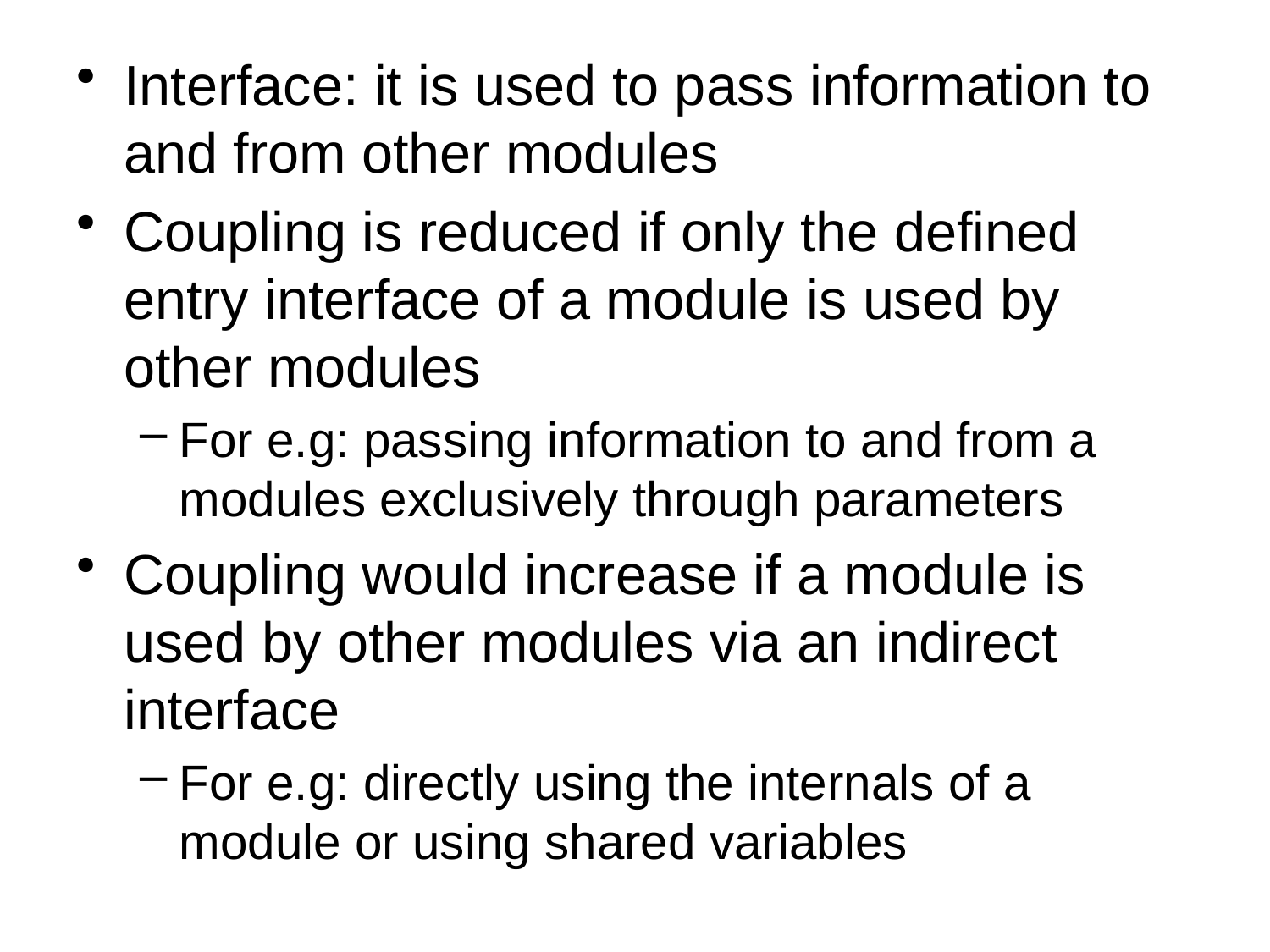

Interface: it is used to pass information to and from other modules
Coupling is reduced if only the defined entry interface of a module is used by other modules
For e.g: passing information to and from a modules exclusively through parameters
Coupling would increase if a module is used by other modules via an indirect interface
For e.g: directly using the internals of a module or using shared variables